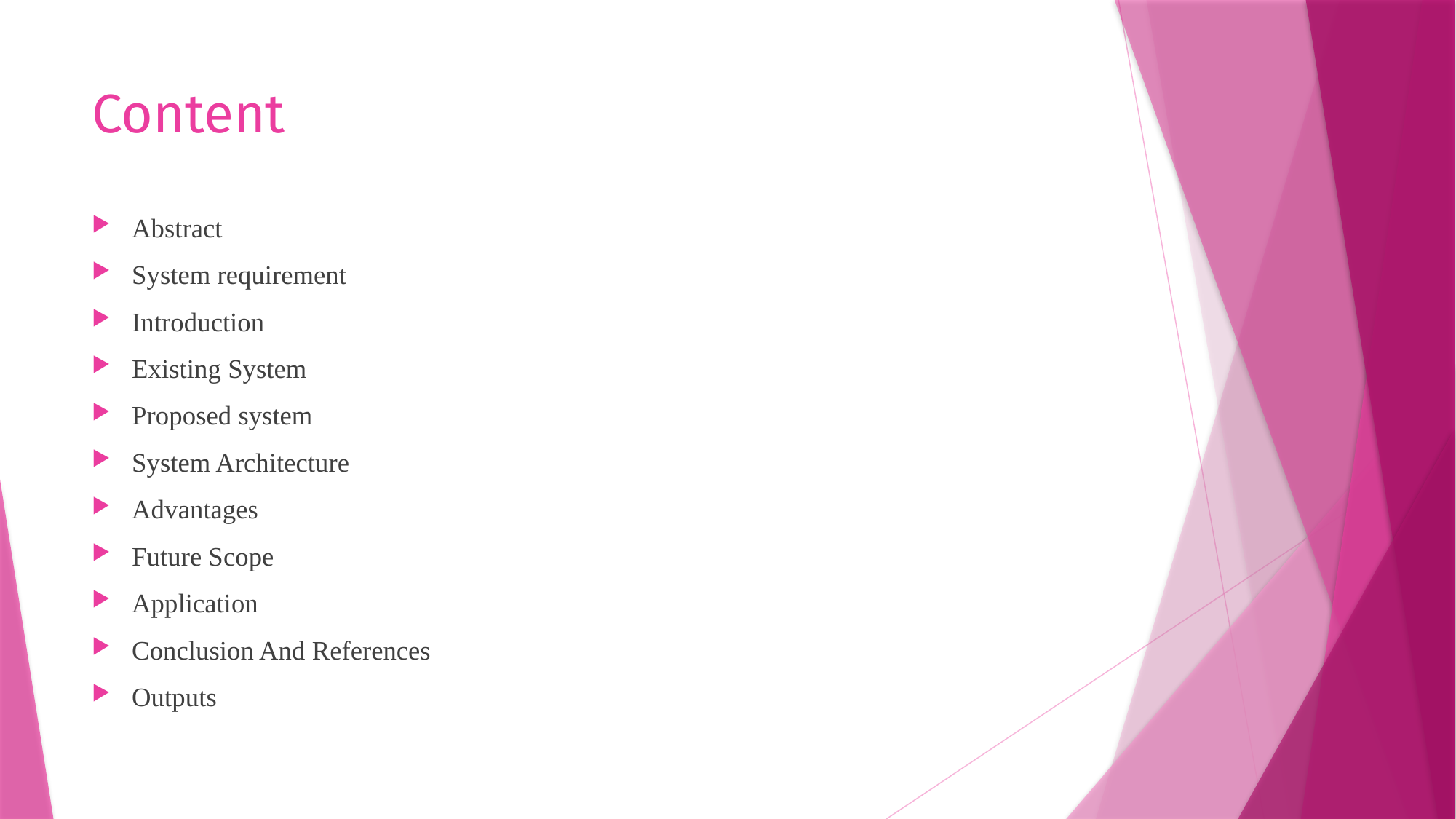

# Content
Abstract
System requirement
Introduction
Existing System
Proposed system
System Architecture
Advantages
Future Scope
Application
Conclusion And References
Outputs